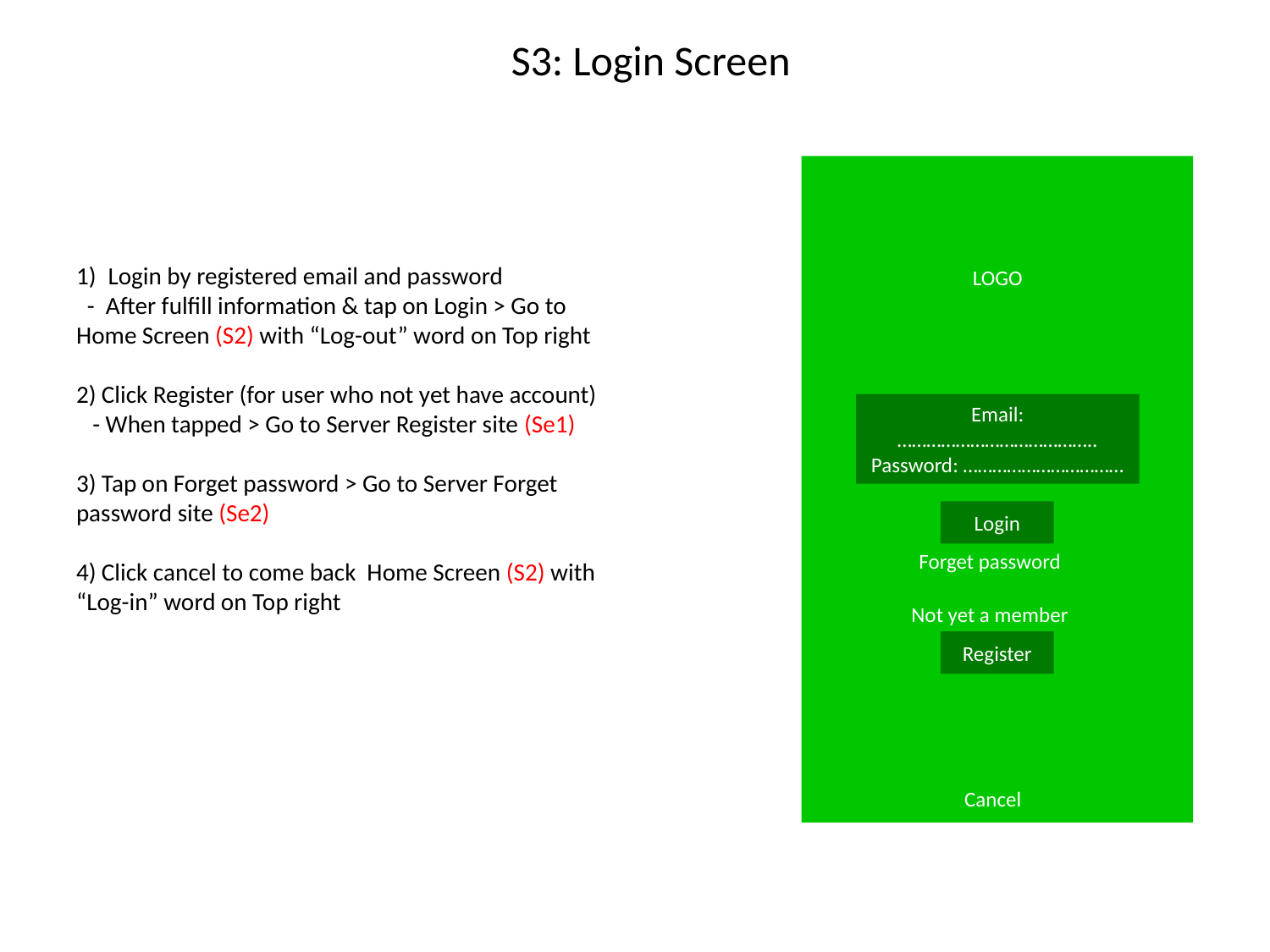

S3: Login Screen
Login by registered email and password
  -  After fulfill information & tap on Login > Go to Home Screen (S2) with “Log-out” word on Top right

2) Click Register (for user who not yet have account)
   - When tapped > Go to Server Register site (Se1)

3) Tap on Forget password > Go to Server Forget password site (Se2)

4) Click cancel to come back  Home Screen (S2) with “Log-in” word on Top right

LOGO
Email: …………………………………..
Password: ……………………………
Login
Forget password
Not yet a member
Register
Cancel